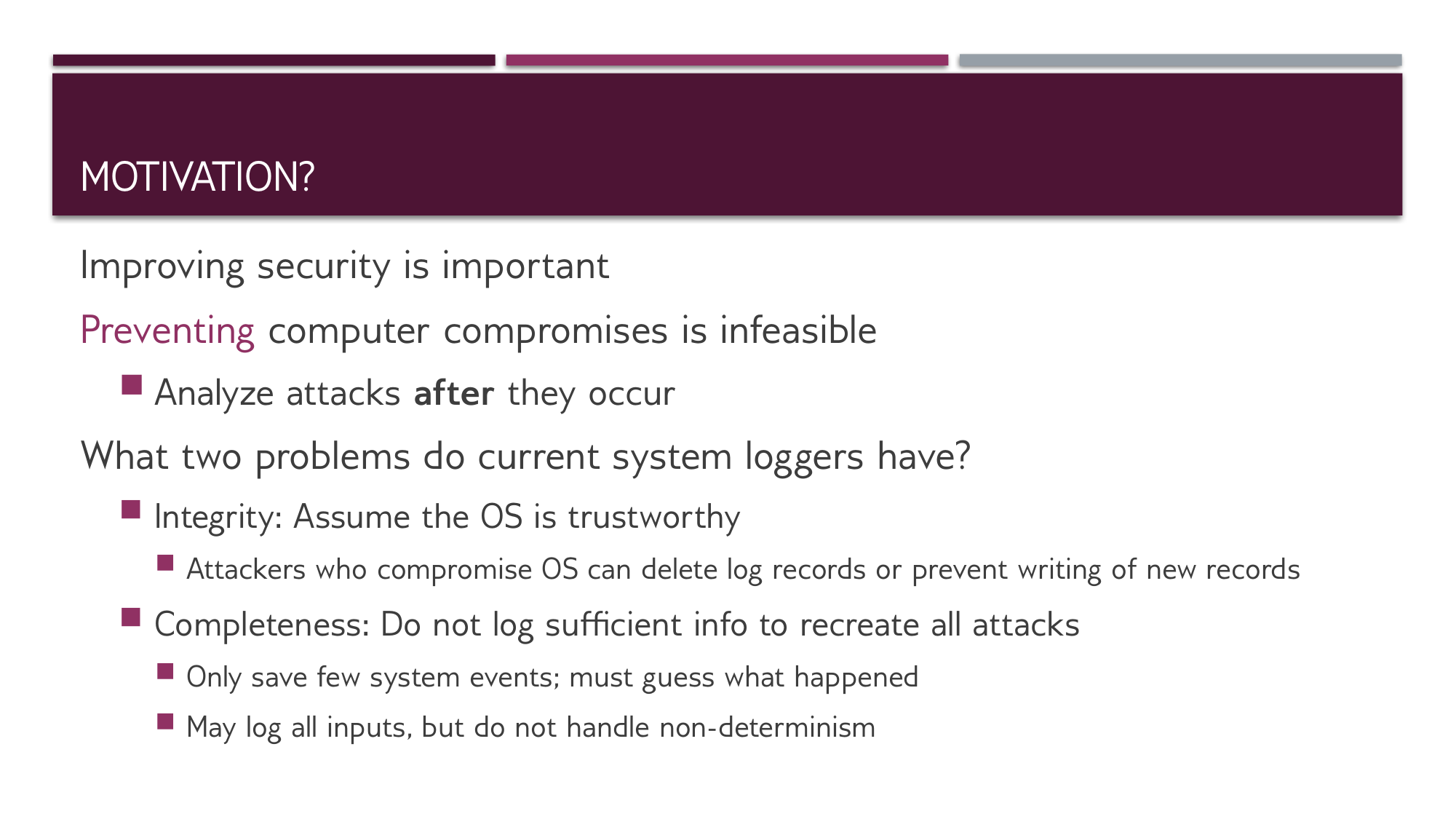

# Motivation?
Improving security is important
Preventing computer compromises is infeasible
Analyze attacks after they occur
What two problems do current system loggers have?
Integrity: Assume the OS is trustworthy
Attackers who compromise OS can delete log records or prevent writing of new records
Completeness: Do not log sufficient info to recreate all attacks
Only save few system events; must guess what happened
May log all inputs, but do not handle non-determinism